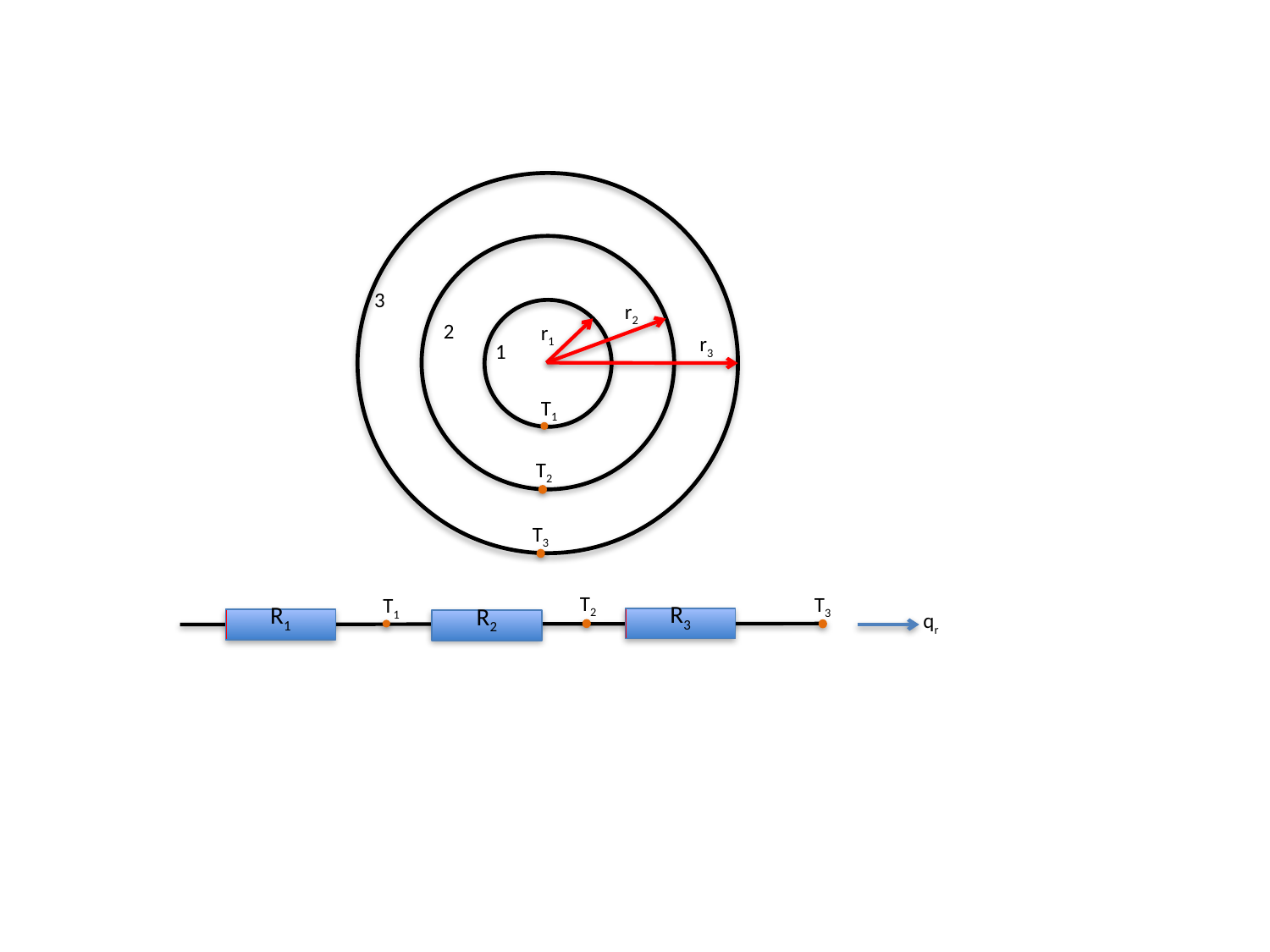

3
r2

2
r1
r3
1
T1

T2

T3

T2

T3

T1

qr
R3
R1
R2